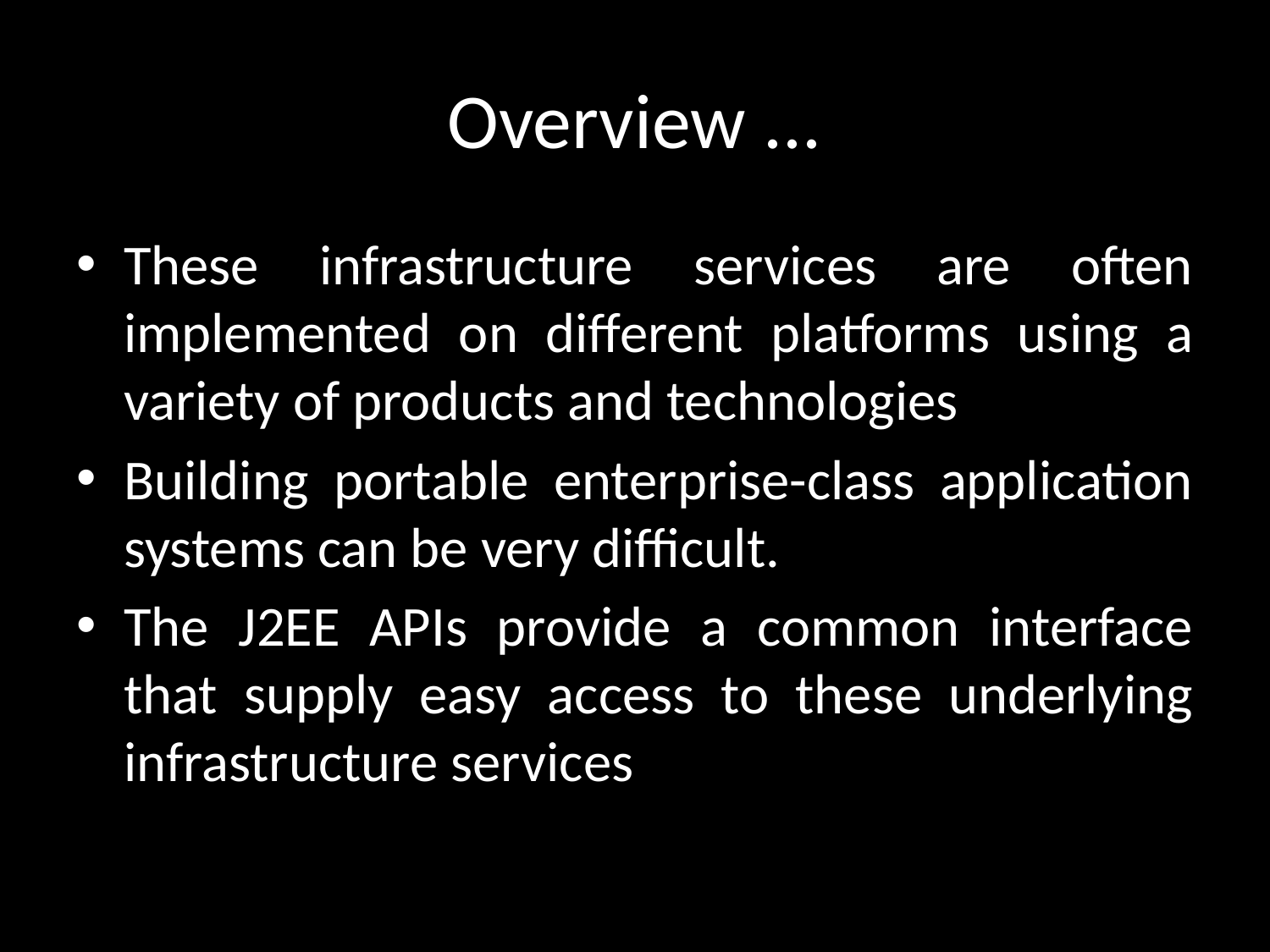

# Overview ...
These infrastructure services are often implemented on different platforms using a variety of products and technologies
Building portable enterprise-class application systems can be very difficult.
The J2EE APIs provide a common interface that supply easy access to these underlying infrastructure services